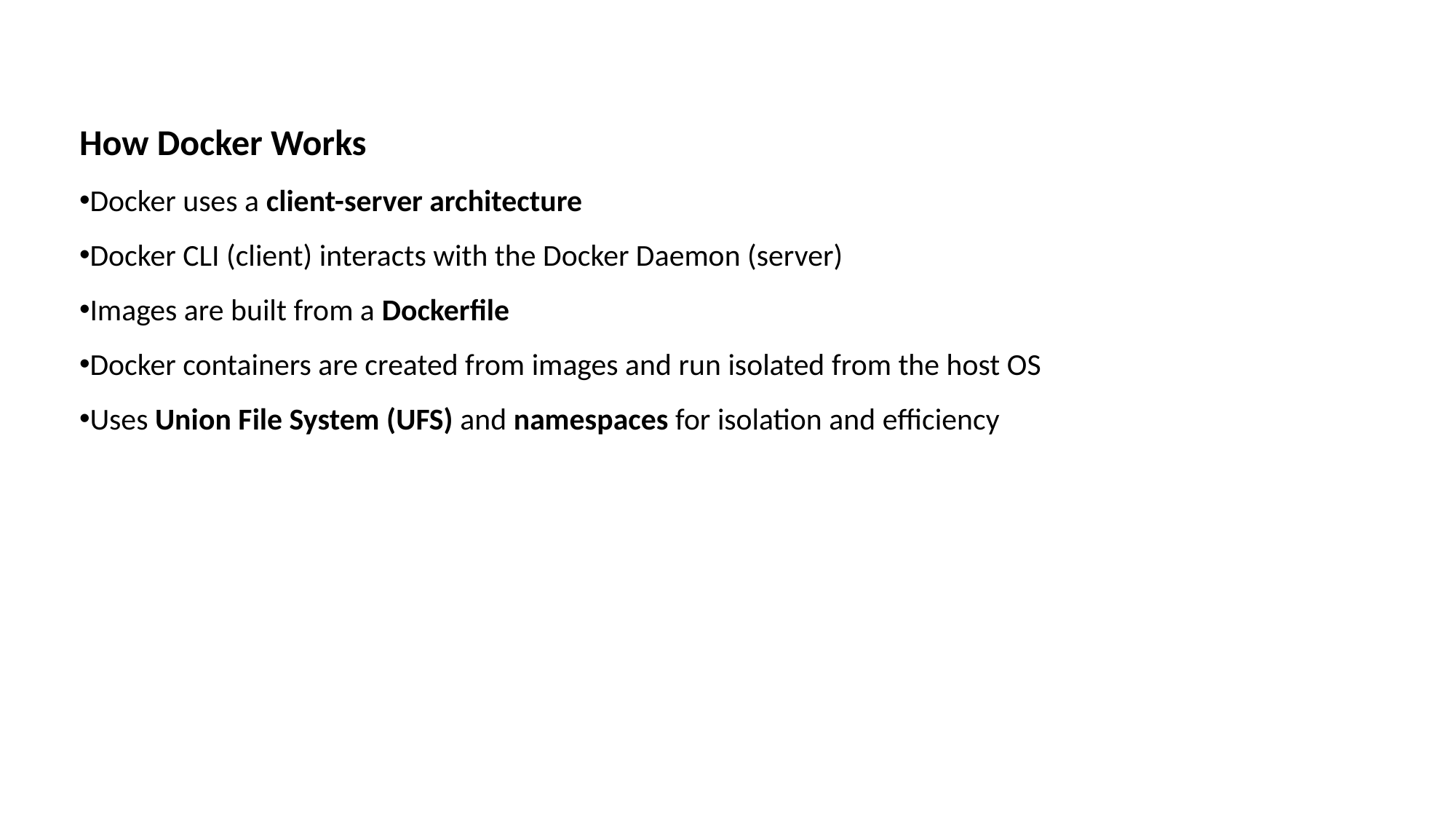

How Docker Works
Docker uses a client-server architecture
Docker CLI (client) interacts with the Docker Daemon (server)
Images are built from a Dockerfile
Docker containers are created from images and run isolated from the host OS
Uses Union File System (UFS) and namespaces for isolation and efficiency